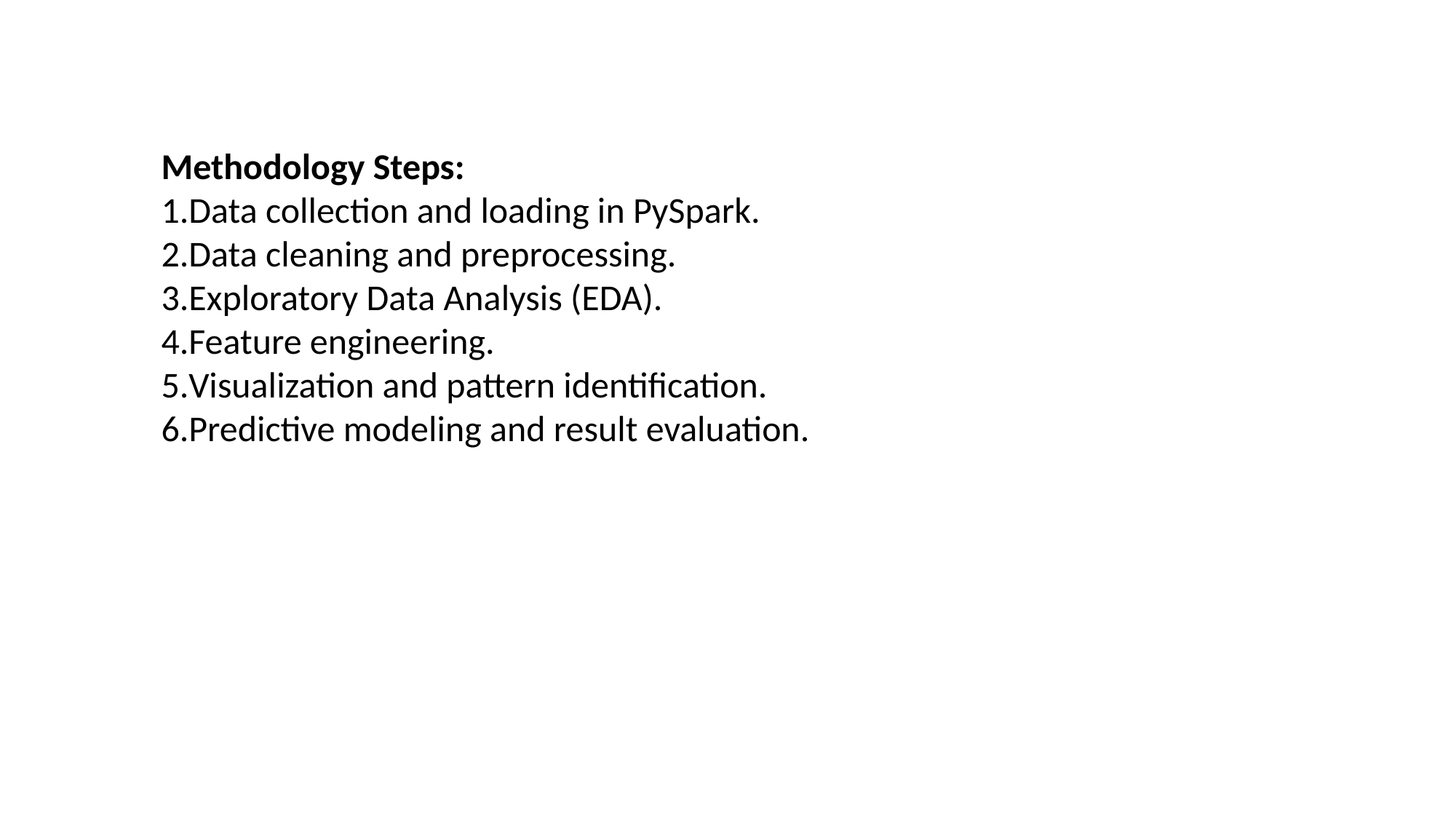

Methodology Steps:
Data collection and loading in PySpark.
Data cleaning and preprocessing.
Exploratory Data Analysis (EDA).
Feature engineering.
Visualization and pattern identification.
Predictive modeling and result evaluation.